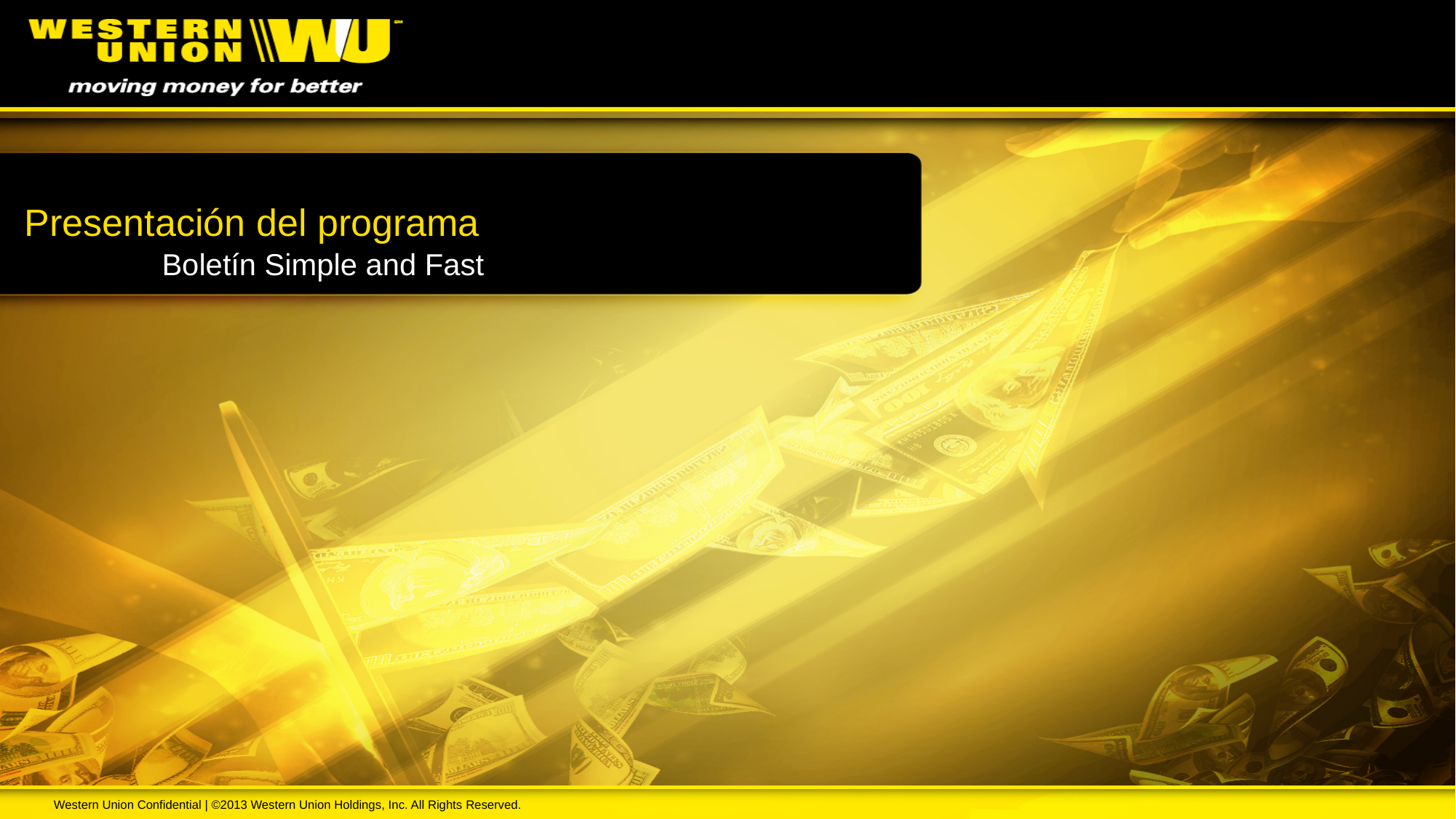

# Presentación del programa
Boletín Simple and Fast